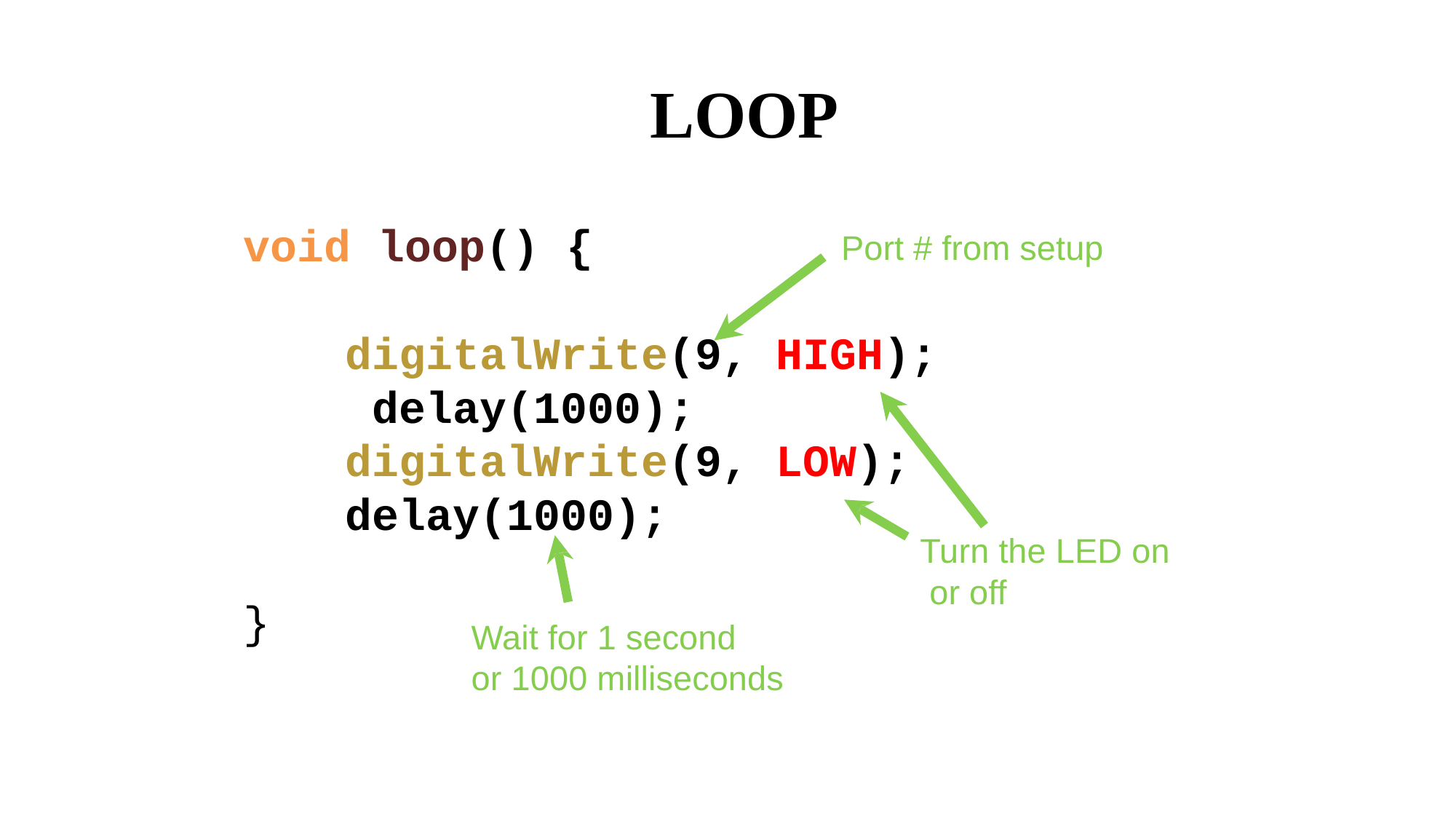

# LOOP
void loop() {
Port # from setup

digitalWrite(9, HIGH);  delay(1000);  digitalWrite(9, LOW);  delay(1000);

Turn the LED on
or off

}
Wait for 1 second
or 1000 milliseconds